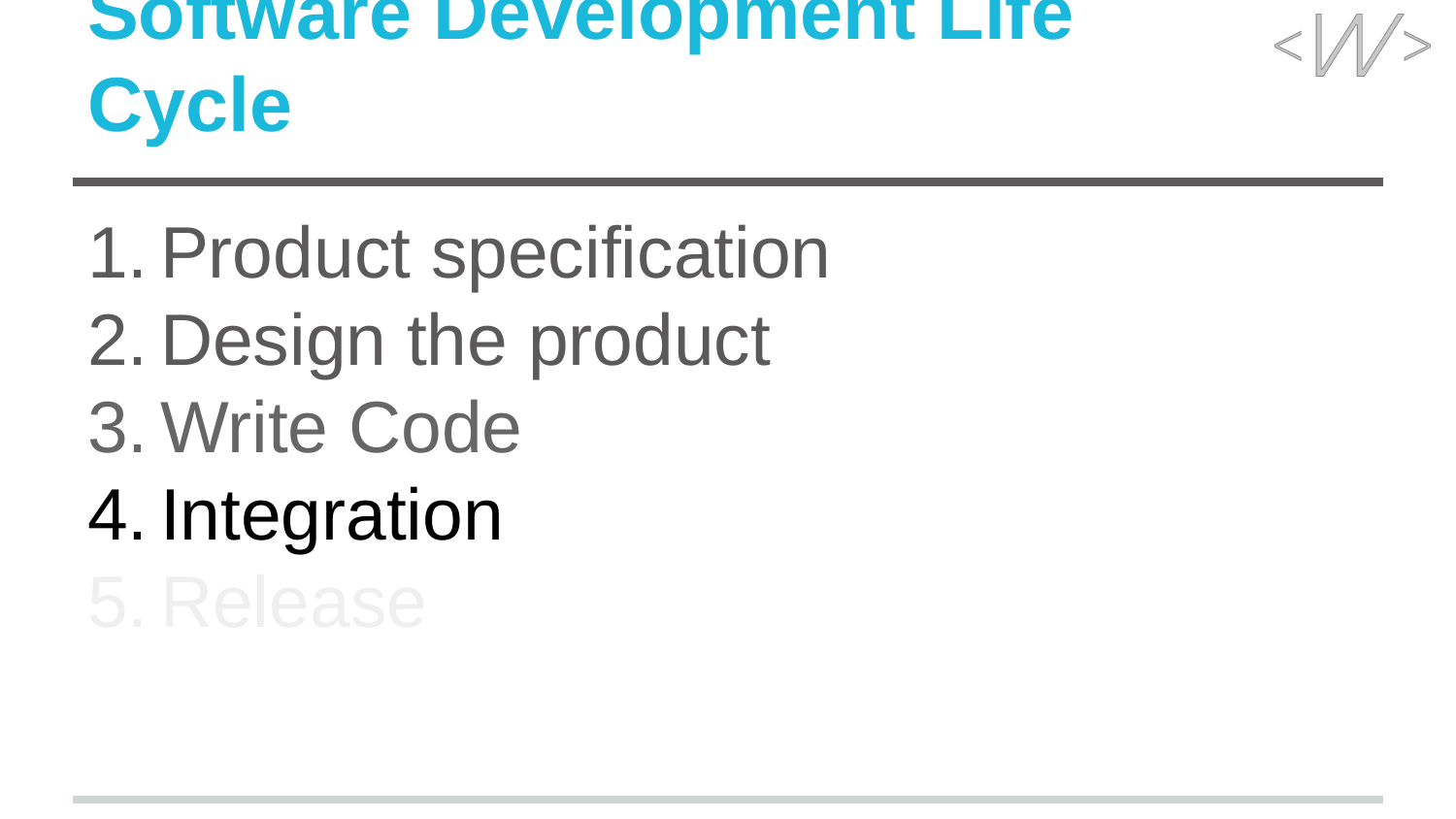

# Software Development Life Cycle
Product specification
Design the product
Write Code
Integration
Release